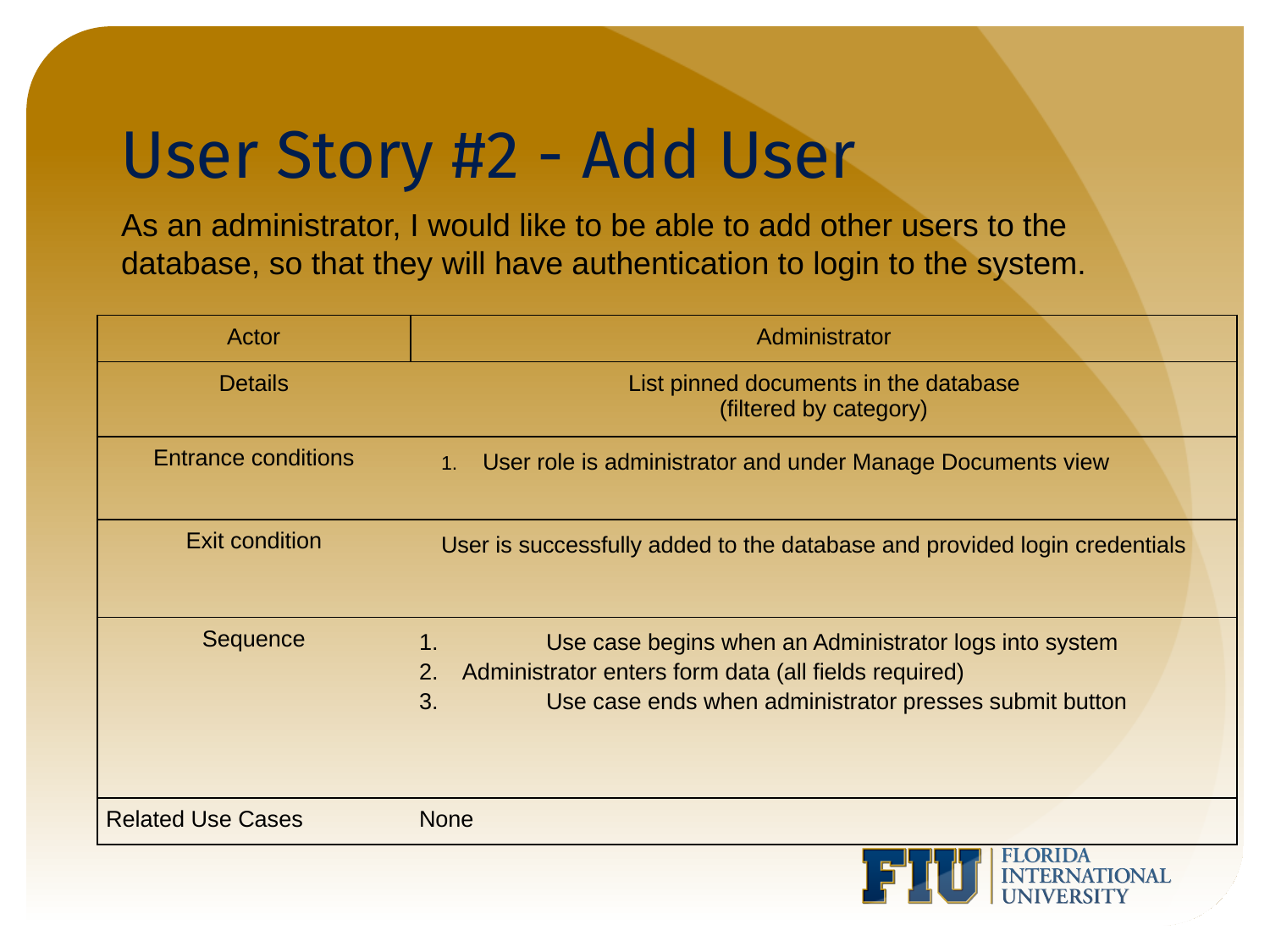

# User Story #2 - Add User
As an administrator, I would like to be able to add other users to the database, so that they will have authentication to login to the system.
| Actor | Administrator |
| --- | --- |
| Details | List pinned documents in the database (filtered by category) |
| Entrance conditions | User role is administrator and under Manage Documents view |
| Exit condition | User is successfully added to the database and provided login credentials |
| Sequence | 1. Use case begins when an Administrator logs into system 2. Administrator enters form data (all fields required) 3. Use case ends when administrator presses submit button |
| Related Use Cases | None |